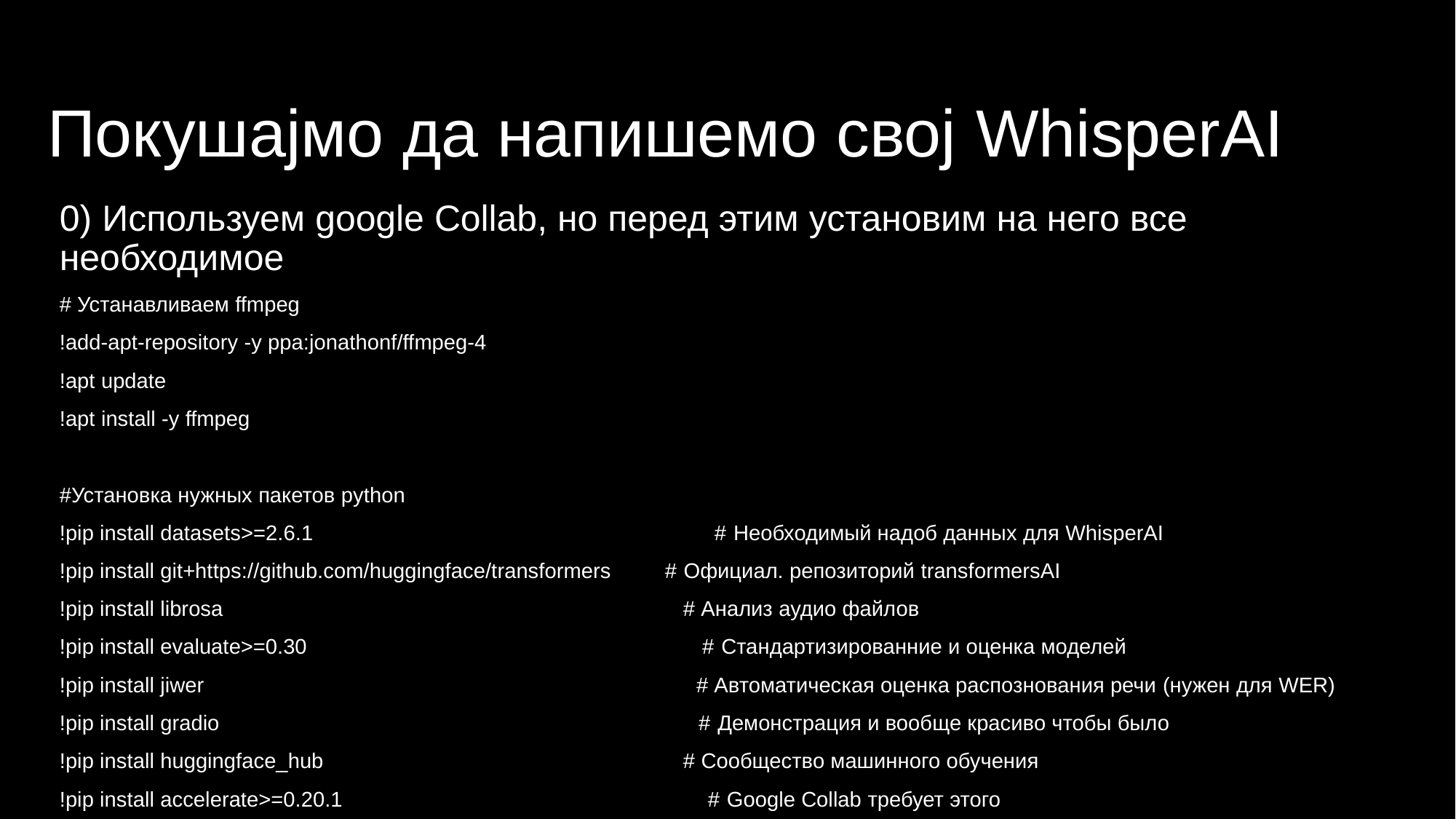

# Покушајмо да напишемо свој WhisperAI
0) Используем google Collab, но перед этим установим на него все необходимое
# Устанавливаем ffmpeg
!add-apt-repository -y ppa:jonathonf/ffmpeg-4
!apt update
!apt install -y ffmpeg

#Установка нужных пакетов python
!pip install datasets>=2.6.1                                                                   # Необходимый надоб данных для WhisperAI
!pip install git+https://github.com/huggingface/transformers         # Официал. репозиторий transformersAI
!pip install librosa      				             # Анализ аудио файлов
!pip install evaluate>=0.30                                                                  # Стандартизированние и оценка моделей
!pip install jiwer                                                                                  # Автоматическая оценка распознования речи (нужен для WER)
!pip install gradio                                                                                # Демонстрация и вообще красиво чтобы было
!pip install huggingface_hub			             # Сообщество машинного обучения
!pip install accelerate>=0.20.1                                                             # Google Collab требует этого